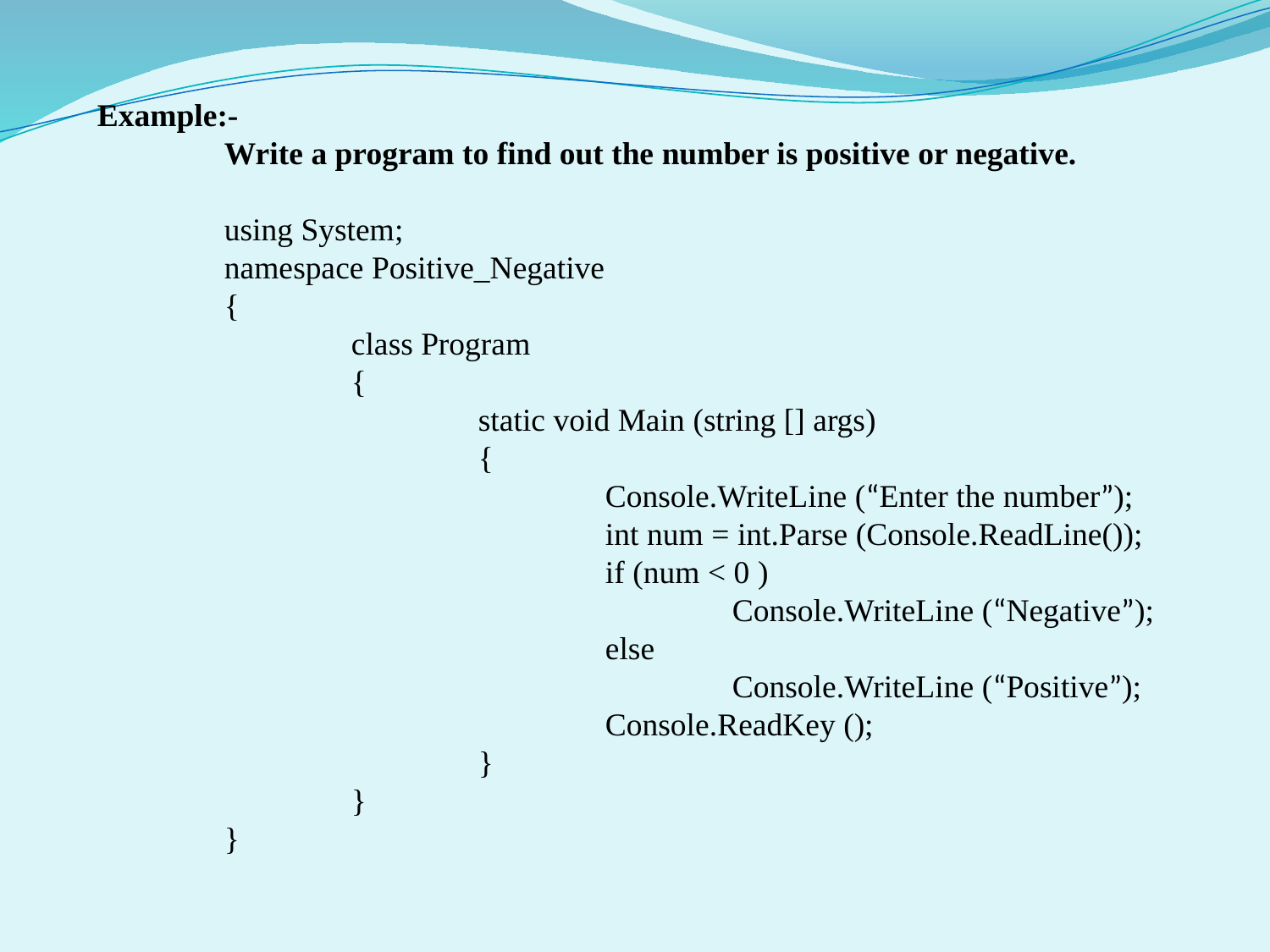

Example:-
	Write a program to find out the number is positive or negative.

	using System;
	namespace Positive_Negative
	{
		class Program
		{
			static void Main (string [] args)
			{
				Console.WriteLine (“Enter the number”);
				int num = int.Parse (Console.ReadLine());
				if (num < 0 )
					Console.WriteLine (“Negative”);
				else
					Console.WriteLine (“Positive”);
				Console.ReadKey ();
			}
		}
	}